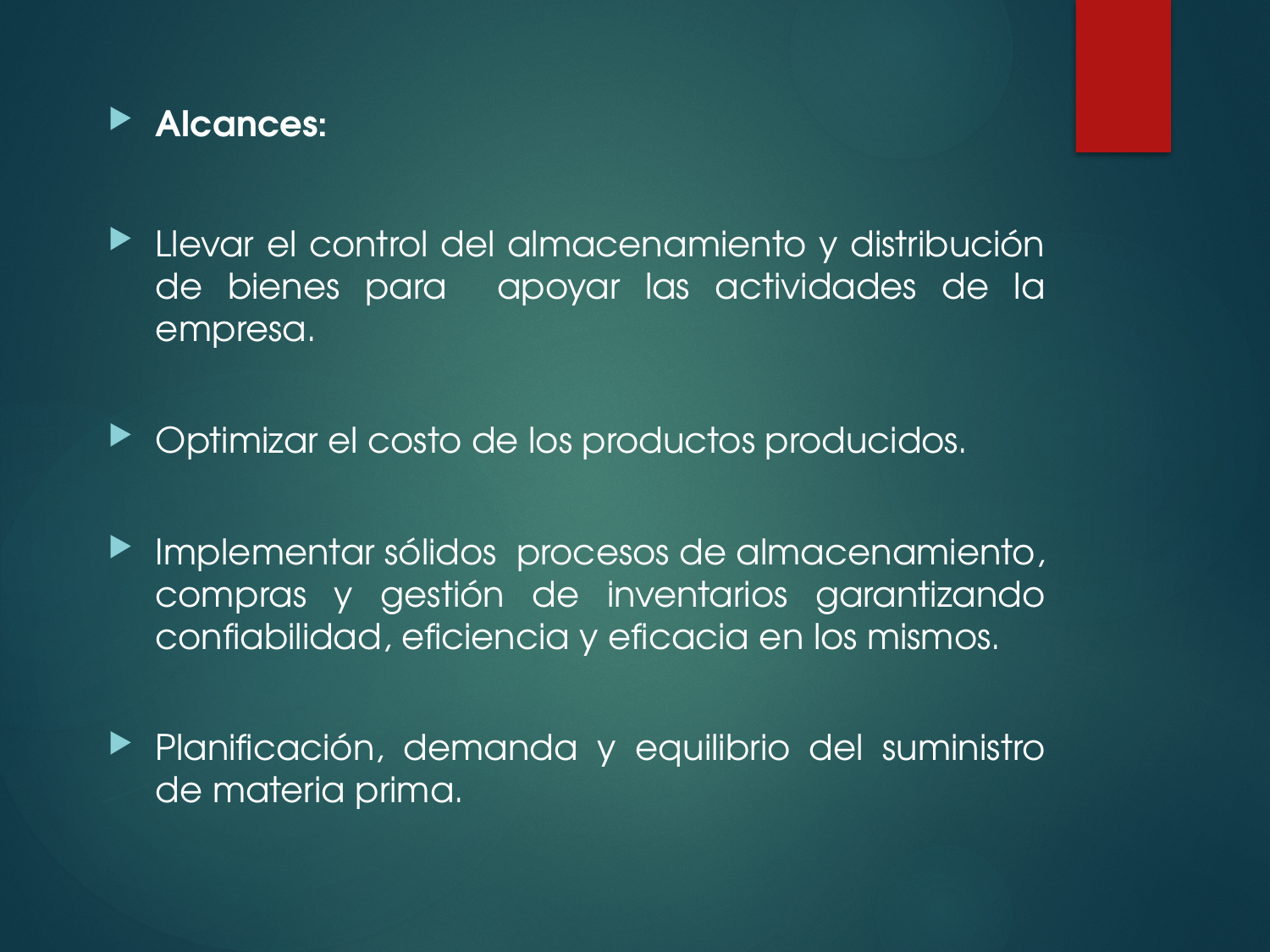

Alcances:

Llevar el control del almacenamiento y distribución de bienes para  apoyar las actividades de la empresa.

Optimizar el costo de los productos producidos.

Implementar sólidos  procesos de almacenamiento, compras y gestión de inventarios garantizando confiabilidad, eficiencia y eficacia en los mismos.

Planificación, demanda y equilibrio del suministro de materia prima.